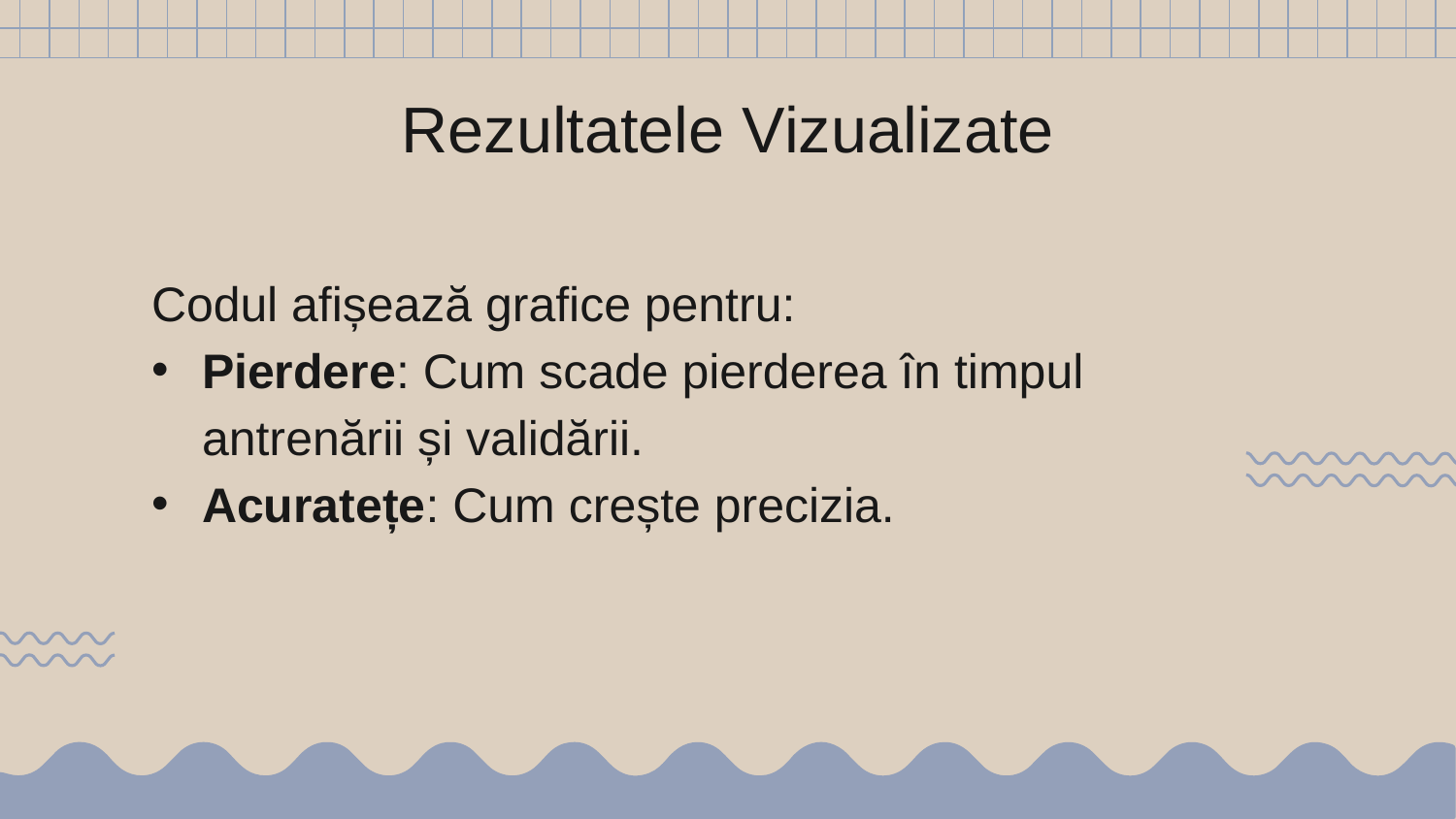

# Rezultatele Vizualizate
Codul afișează grafice pentru:
Pierdere: Cum scade pierderea în timpul antrenării și validării.
Acuratețe: Cum crește precizia.